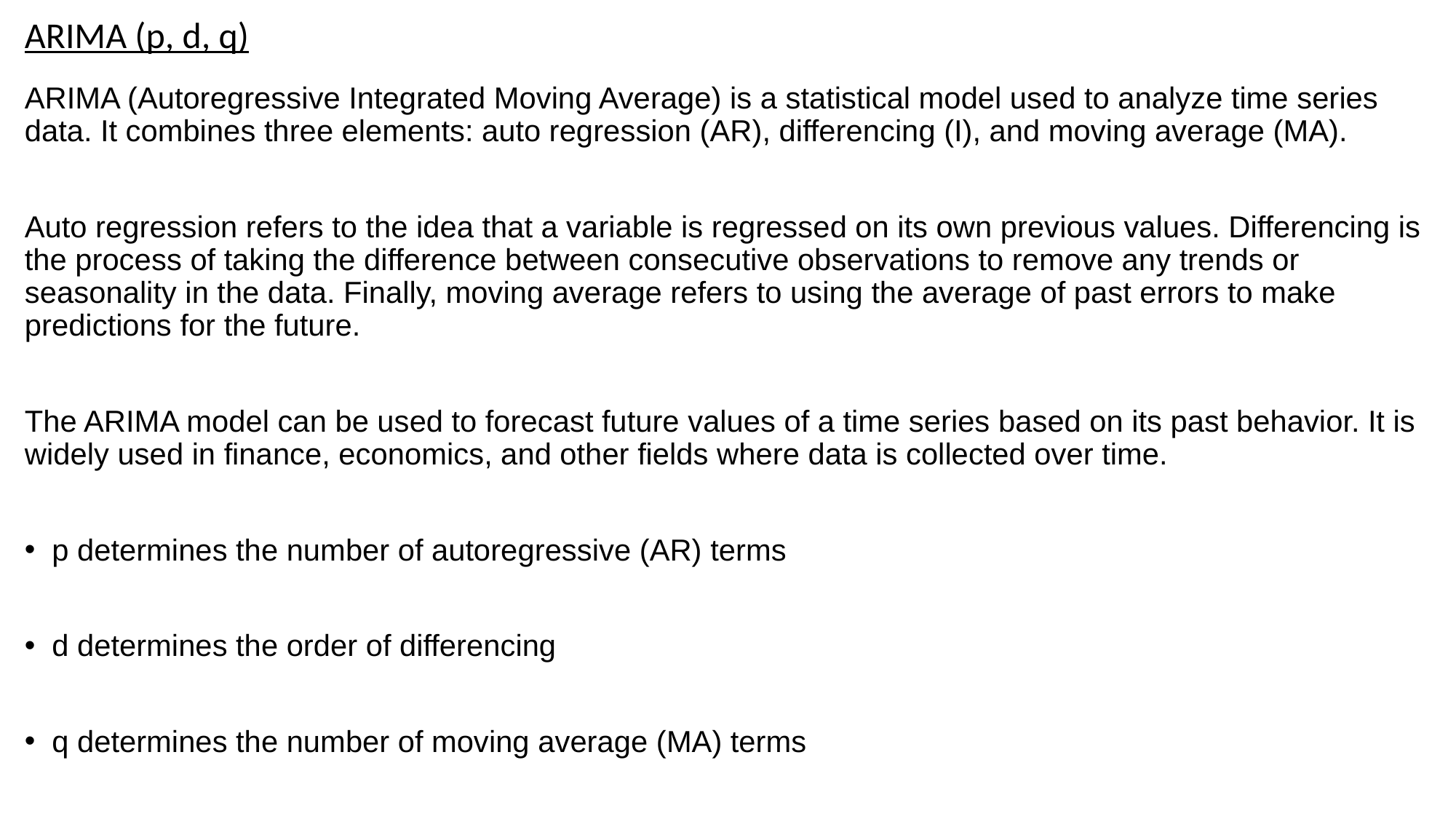

# ARIMA (p, d, q)
ARIMA (Autoregressive Integrated Moving Average) is a statistical model used to analyze time series data. It combines three elements: auto regression (AR), differencing (I), and moving average (MA).

Auto regression refers to the idea that a variable is regressed on its own previous values. Differencing is the process of taking the difference between consecutive observations to remove any trends or seasonality in the data. Finally, moving average refers to using the average of past errors to make predictions for the future.

The ARIMA model can be used to forecast future values of a time series based on its past behavior. It is widely used in finance, economics, and other fields where data is collected over time.

p determines the number of autoregressive (AR) terms

d determines the order of differencing

q determines the number of moving average (MA) terms